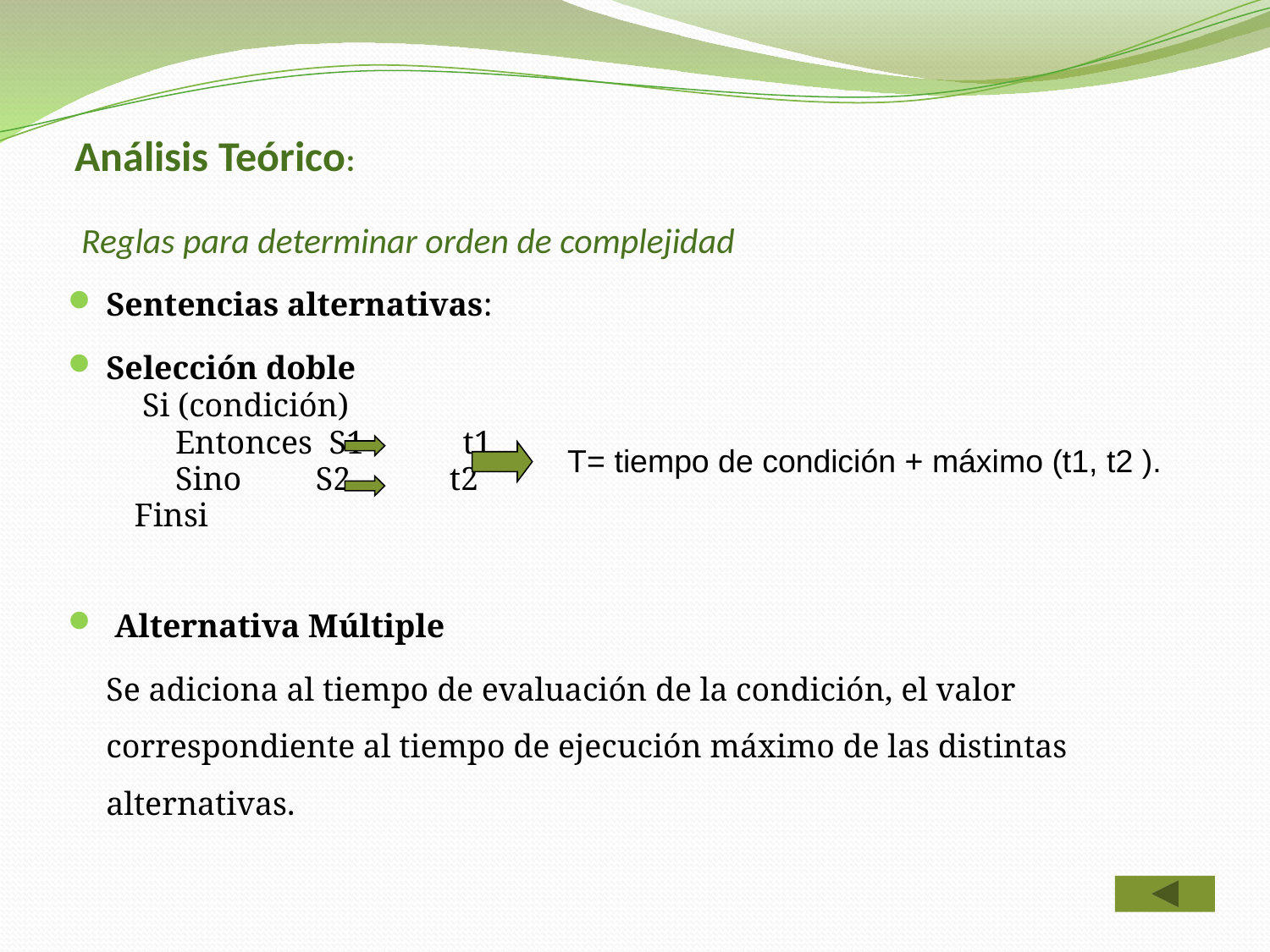

Análisis Teórico:
 Reglas para determinar orden de complejidad

 Sentencias alternativas:
 Selección doble
         Si (condición)
             Entonces  S1            t1
             Sino         S2            t2
        Finsi

  Alternativa Múltiple
Se adiciona al tiempo de evaluación de la condición, el valor  correspondiente al tiempo de ejecución máximo de las distintas alternativas.
T= tiempo de condición + máximo (t1, t2 ).